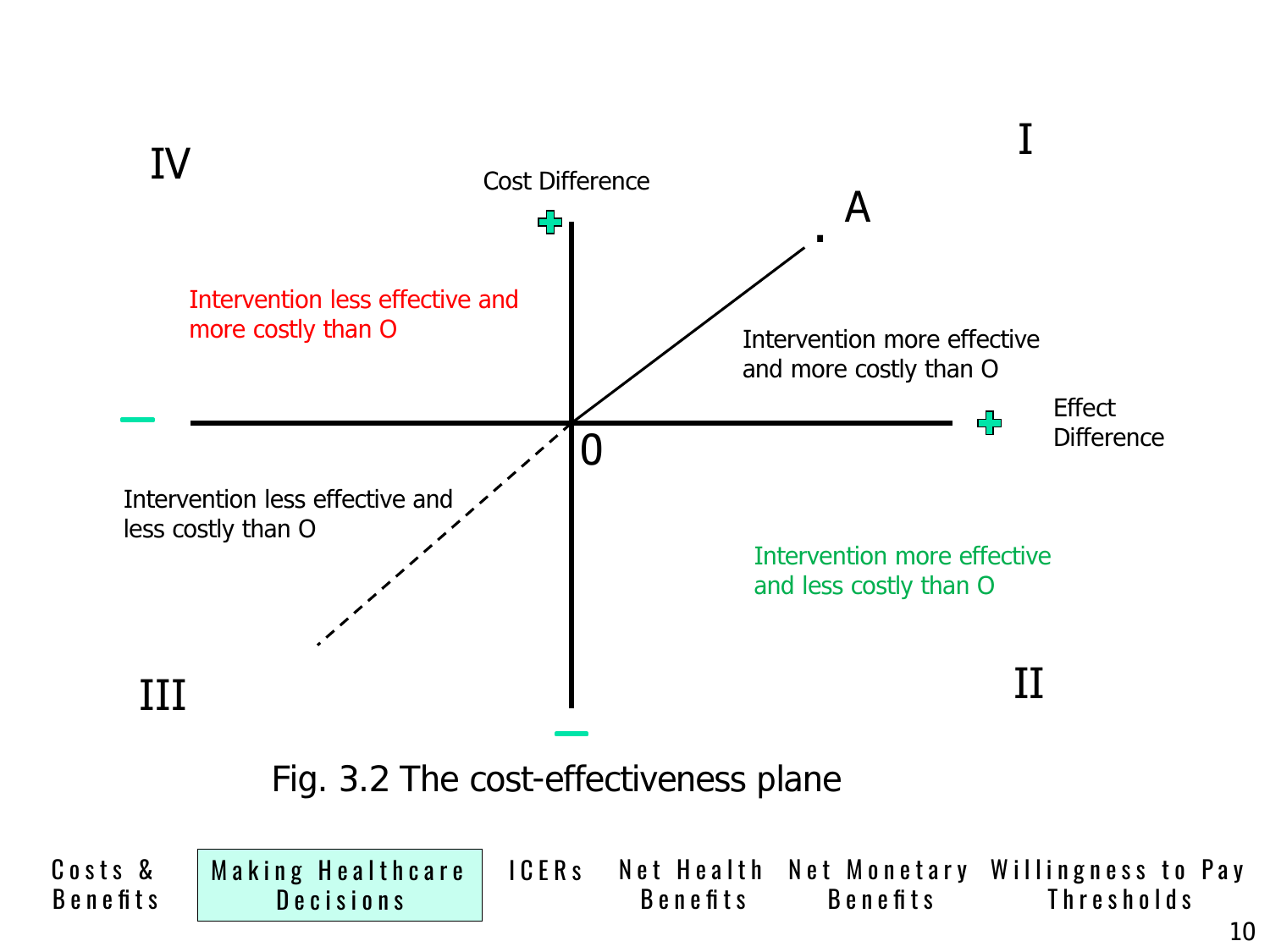

I
IV
Cost Difference
A
.

Intervention less effective and more costly than O
Intervention more effective and more costly than O
Effect Difference

0
Intervention less effective and less costly than O
Intervention more effective and less costly than O
II
III

Fig. 3.2 The cost-effectiveness plane
Costs & Benefits
Net Health Benefits
Net Monetary Benefits
Willingness to Pay Thresholds
ICERs
Making Healthcare Decisions

10